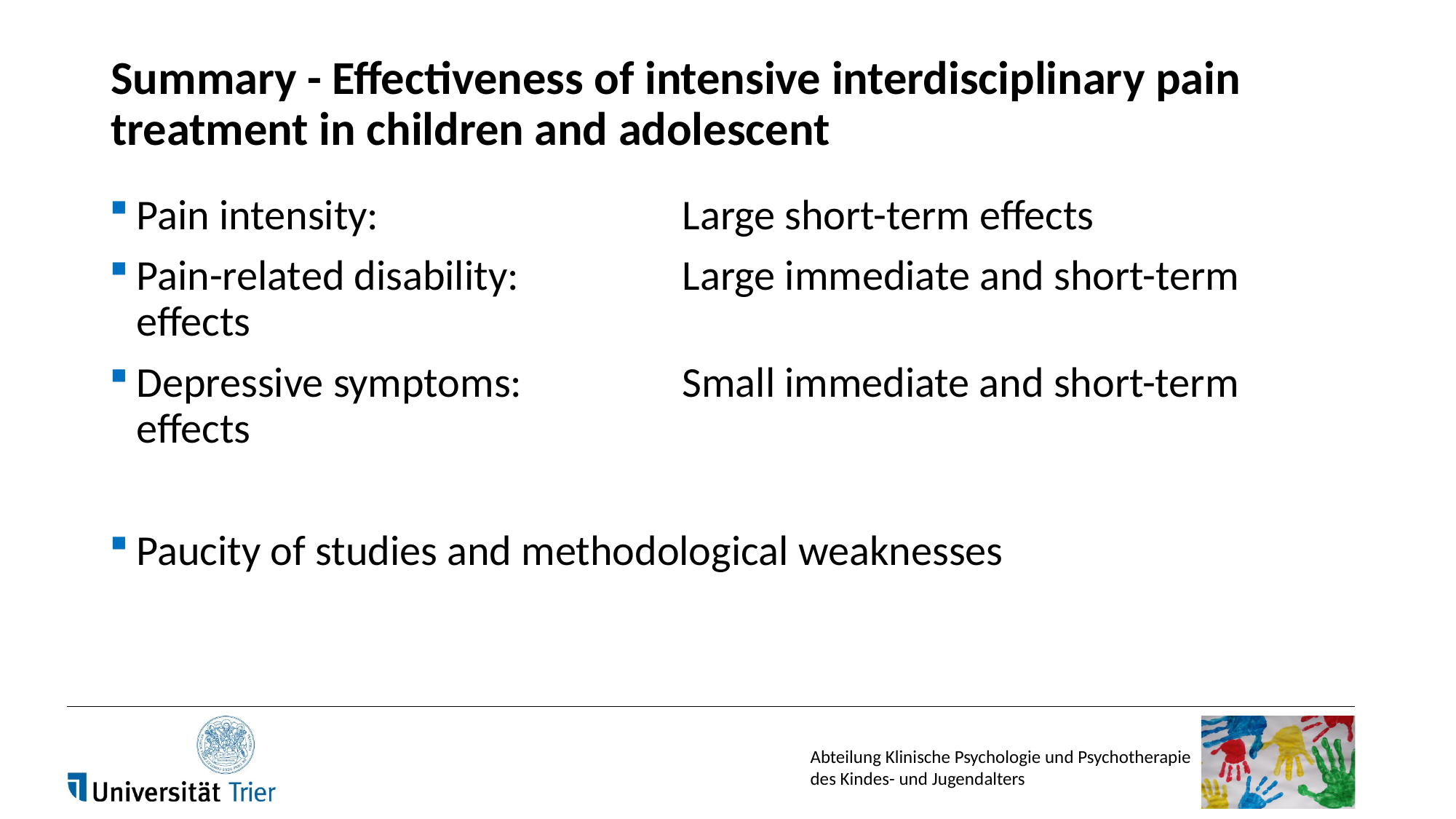

# Summary - Effectiveness of intensive interdisciplinary pain treatment in children and adolescent
Pain intensity: 			Large short-term effects
Pain-related disability: 		Large immediate and short-term effects
Depressive symptoms: 		Small immediate and short-term effects

Paucity of studies and methodological weaknesses